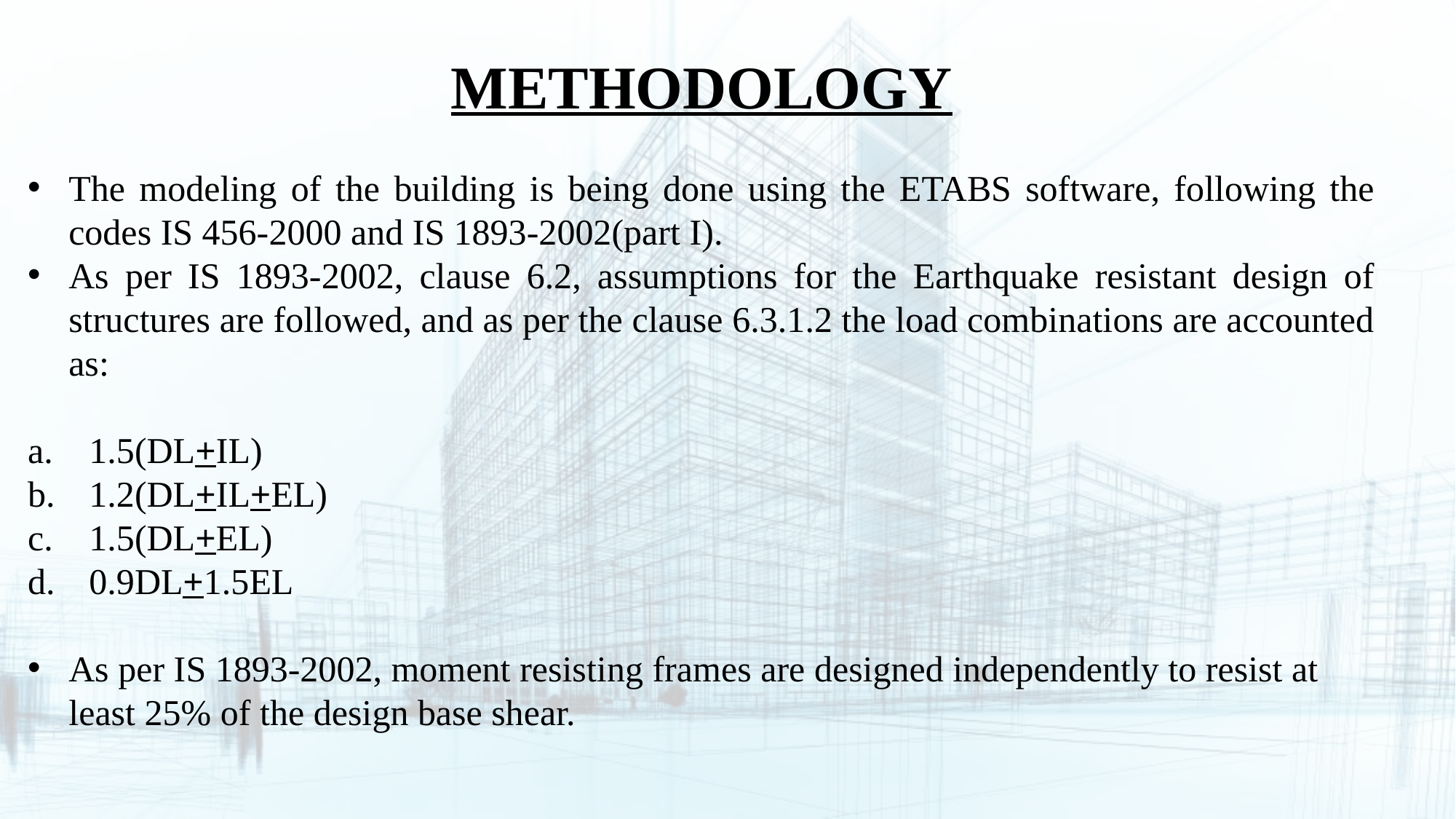

METHODOLOGY

The modeling of the building is being done using the ETABS software, following the codes IS 456-2000 and IS 1893-2002(part I).
As per IS 1893-2002, clause 6.2, assumptions for the Earthquake resistant design of structures are followed, and as per the clause 6.3.1.2 the load combinations are accounted as:

1.5(DL+IL)
1.2(DL+IL+EL)
1.5(DL+EL)
0.9DL+1.5EL

As per IS 1893-2002, moment resisting frames are designed independently to resist at least 25% of the design base shear.